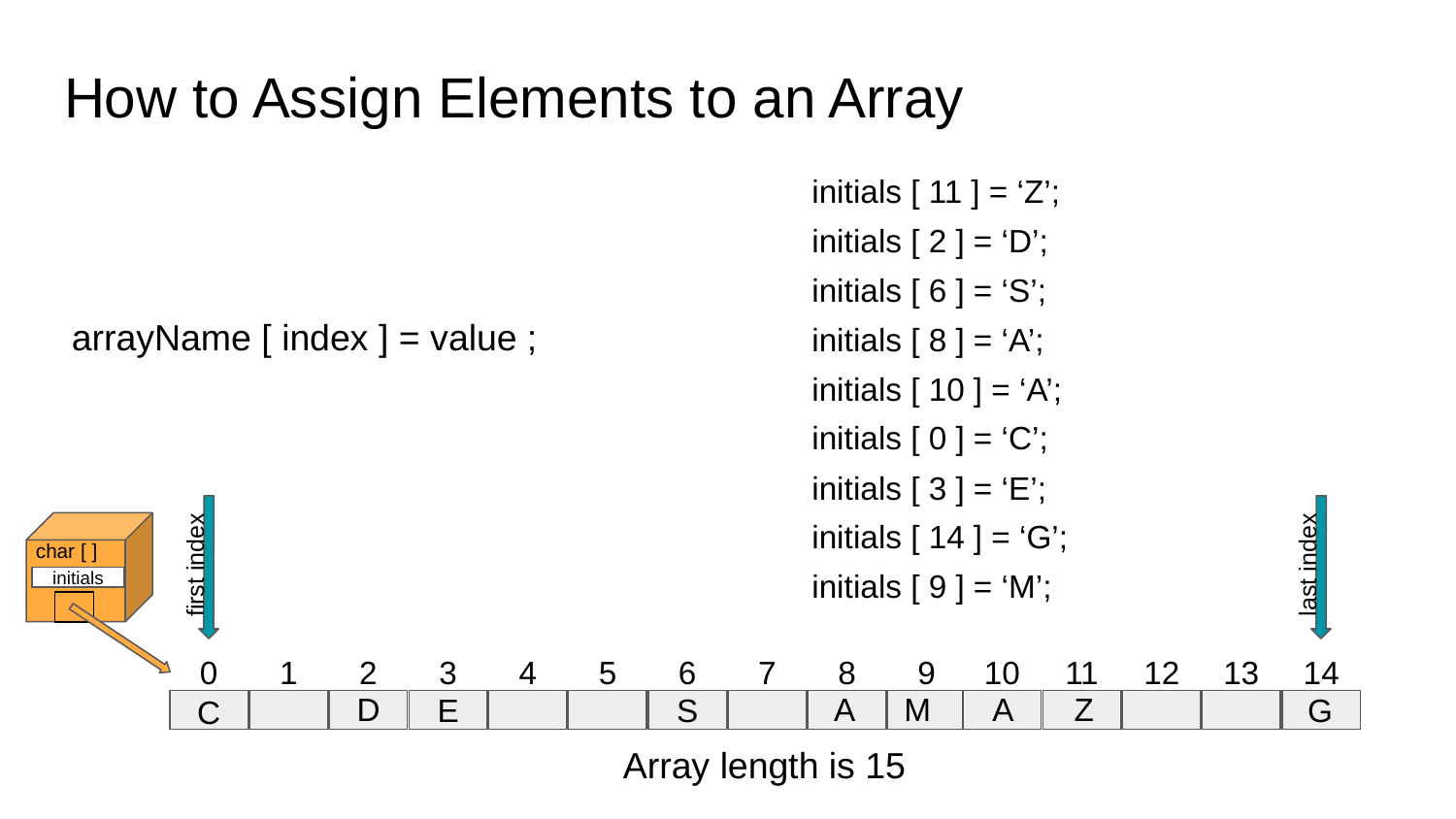

# How to Assign Elements to an Array
initials [ 11 ] = ‘Z’;
initials [ 2 ] = ‘D’;
initials [ 6 ] = ‘S’;
arrayName [ index ] = value ;
initials [ 8 ] = ‘A’;
initials [ 10 ] = ‘A’;
initials [ 0 ] = ‘C’;
initials [ 3 ] = ‘E’;
initials [ 14 ] = ‘G’;

char [ ]
initials [ 9 ] = ‘M’;
first index
last index
initials

0
1
2
3
4
5
6
7
8
9
10
11
12
13
14
D
A
M
A
Z
E
S
G

C
Array length is 15